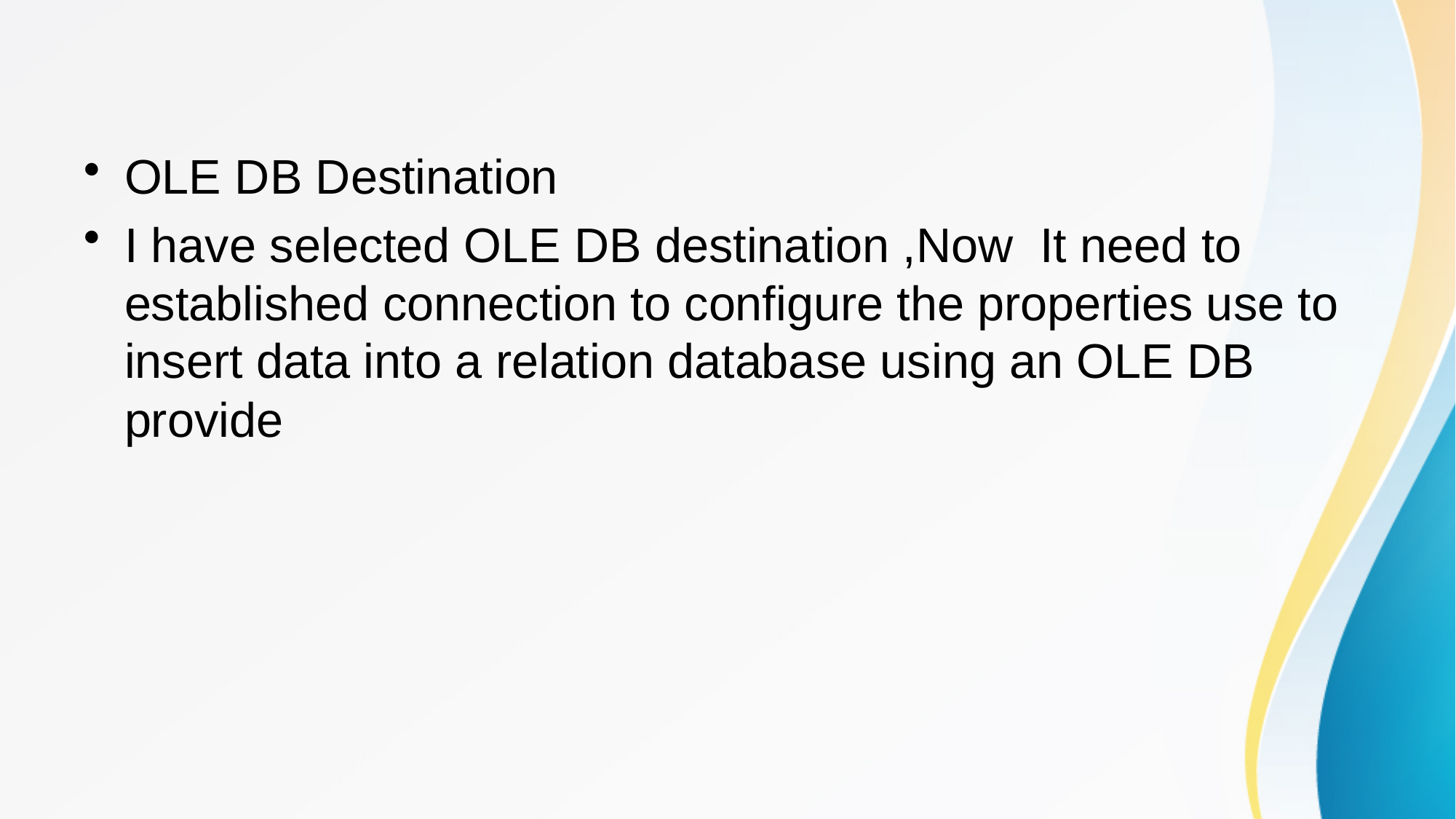

#
OLE DB Destination
I have selected OLE DB destination ,Now  It need to established connection to configure the properties use to insert data into a relation database using an OLE DB provide